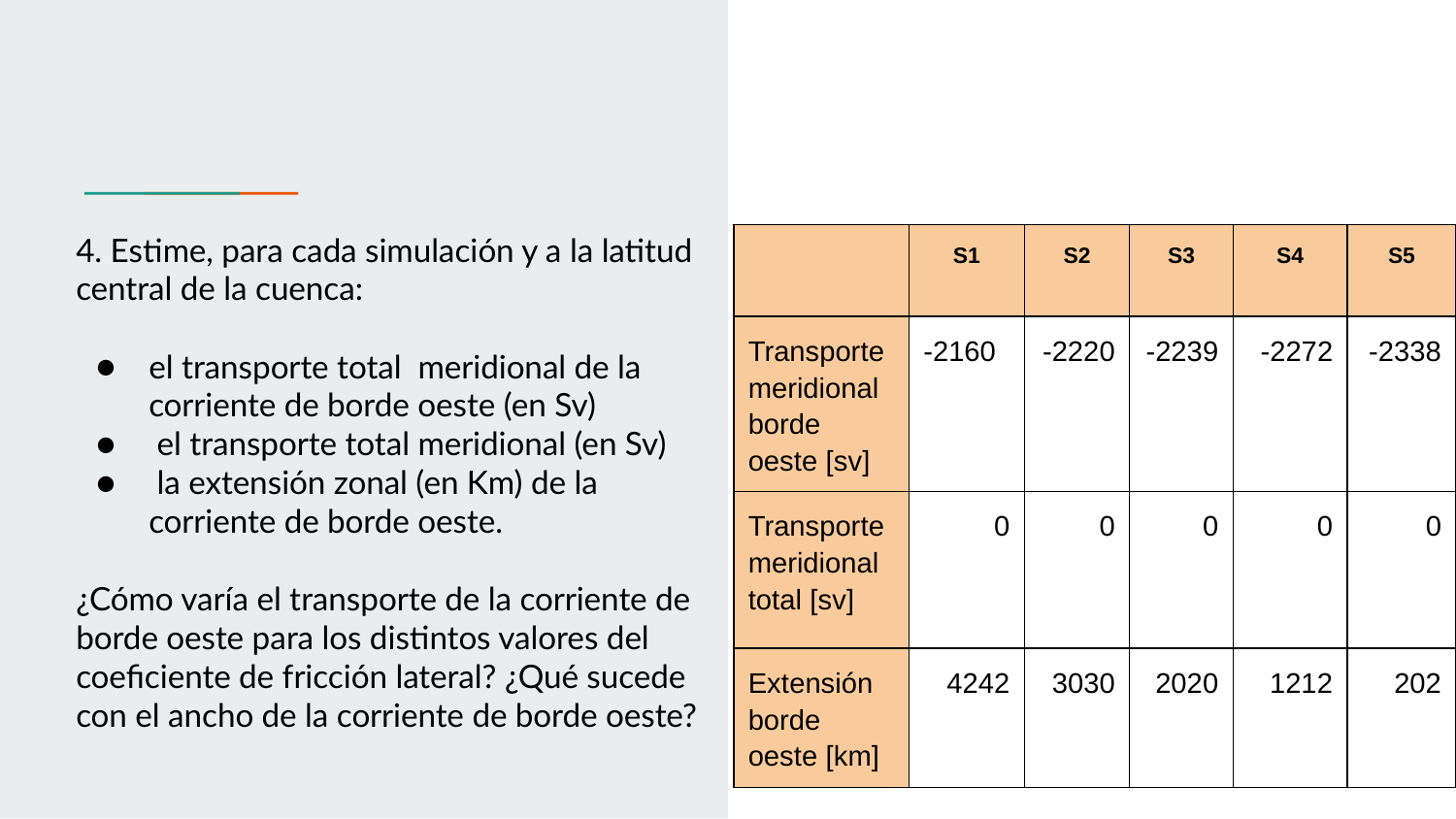

# 4. Estime, para cada simulación y a la latitud central de la cuenca:

el transporte total  meridional de la corriente de borde oeste (en Sv)
 el transporte total meridional (en Sv)
 la extensión zonal (en Km) de la corriente de borde oeste.

¿Cómo varía el transporte de la corriente de borde oeste para los distintos valores del coeficiente de fricción lateral? ¿Qué sucede con el ancho de la corriente de borde oeste?
|  | S1 | S2 | S3 | S4 | S5 |
| --- | --- | --- | --- | --- | --- |
| Transporte meridional borde oeste [sv] | -2160 | -2220 | -2239 | -2272 | -2338 |
| Transporte meridional total [sv] | 0 | 0 | 0 | 0 | 0 |
| Extensión borde oeste [km] | 4242 | 3030 | 2020 | 1212 | 202 |